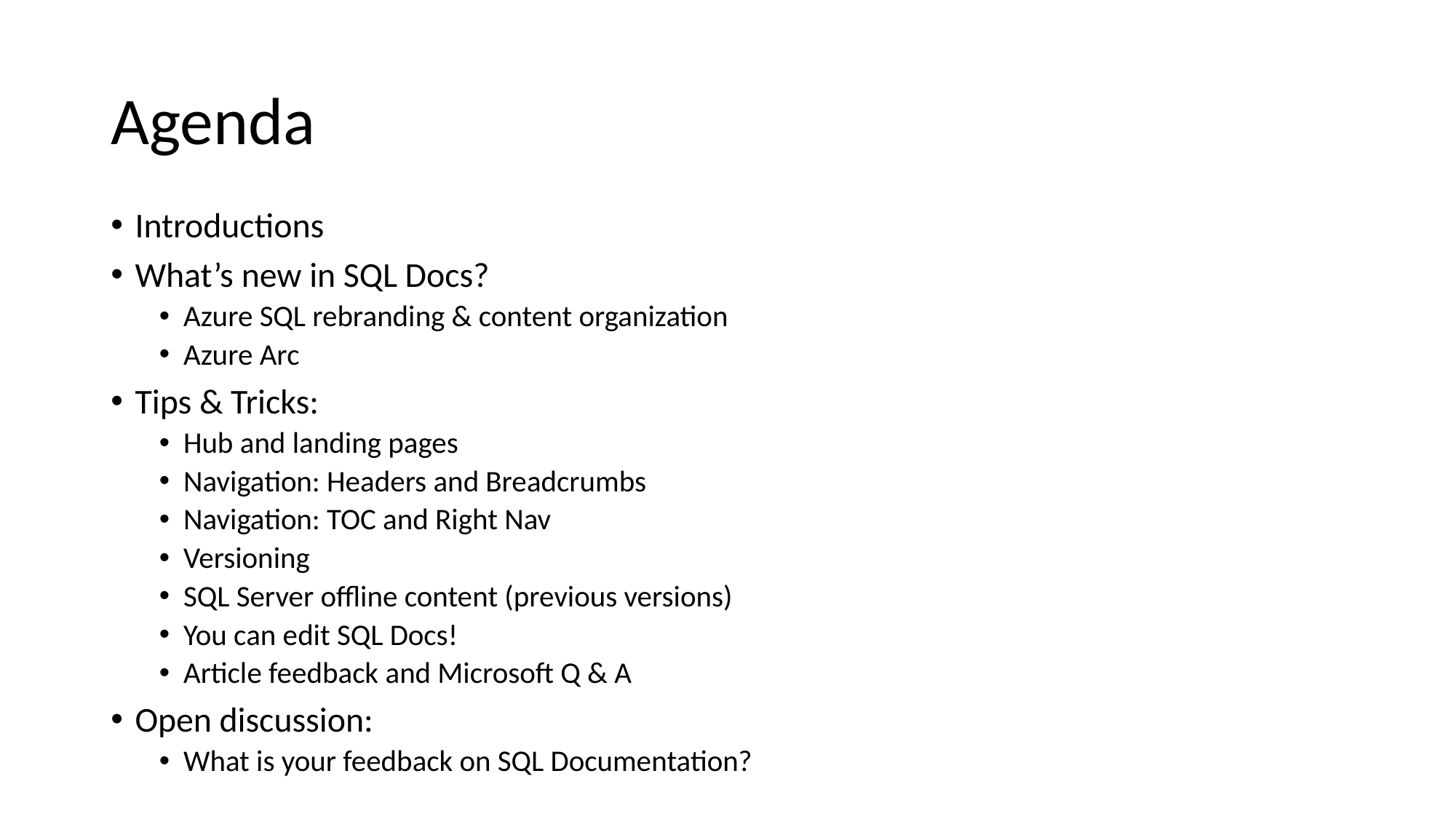

# Agenda
Introductions
What’s new in SQL Docs?
Azure SQL rebranding & content organization
Azure Arc
Tips & Tricks:
Hub and landing pages
Navigation: Headers and Breadcrumbs
Navigation: TOC and Right Nav
Versioning
SQL Server offline content (previous versions)
You can edit SQL Docs!
Article feedback and Microsoft Q & A
Open discussion:
What is your feedback on SQL Documentation?